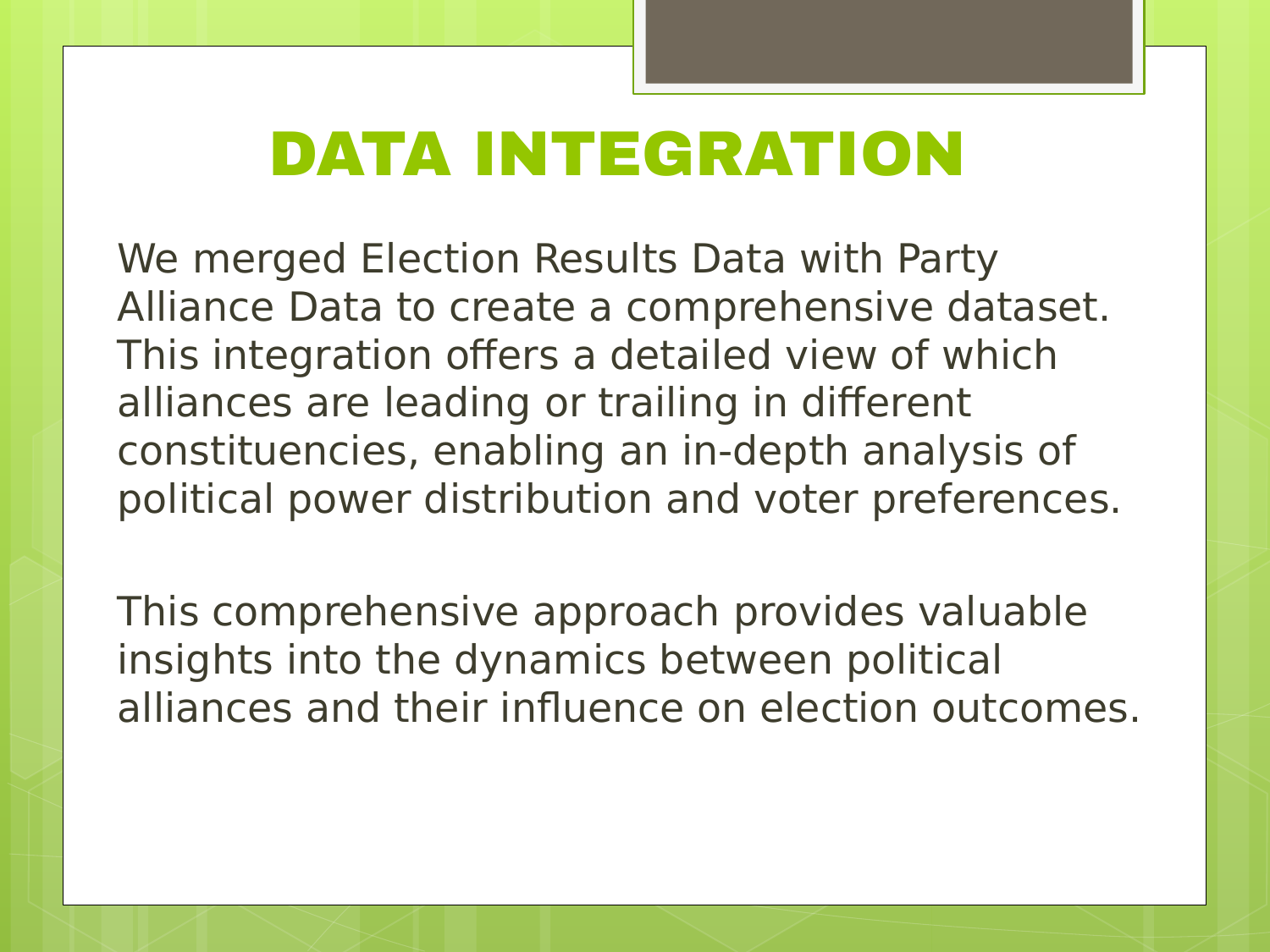

# DATA INTEGRATION
We merged Election Results Data with Party Alliance Data to create a comprehensive dataset. This integration offers a detailed view of which alliances are leading or trailing in different constituencies, enabling an in-depth analysis of political power distribution and voter preferences.

This comprehensive approach provides valuable insights into the dynamics between political alliances and their influence on election outcomes.